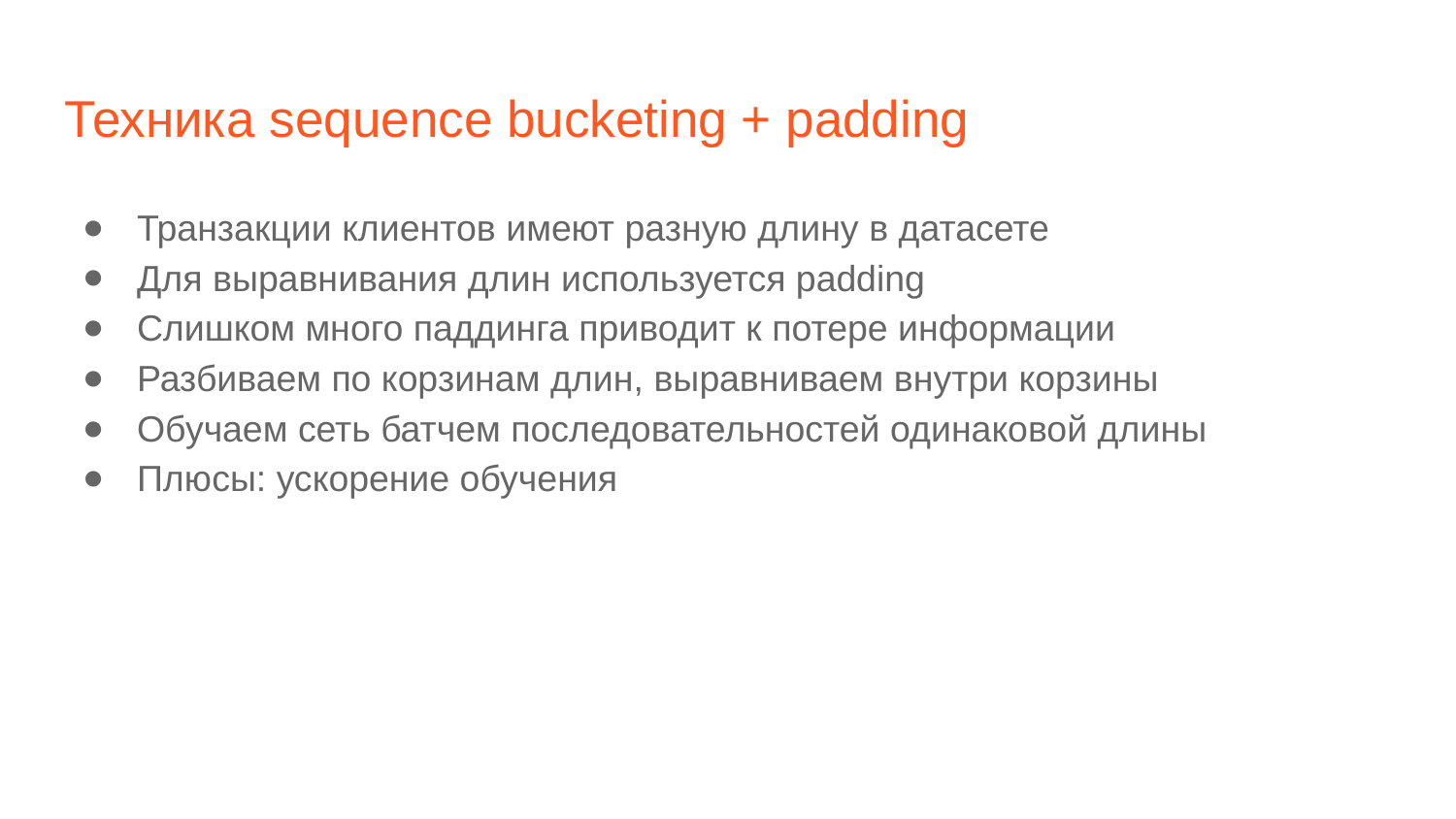

# Техника sequence bucketing + padding
Транзакции клиентов имеют разную длину в датасете
Для выравнивания длин используется padding
Слишком много паддинга приводит к потере информации
Разбиваем по корзинам длин, выравниваем внутри корзины
Обучаем сеть батчем последовательностей одинаковой длины
Плюсы: ускорение обучения